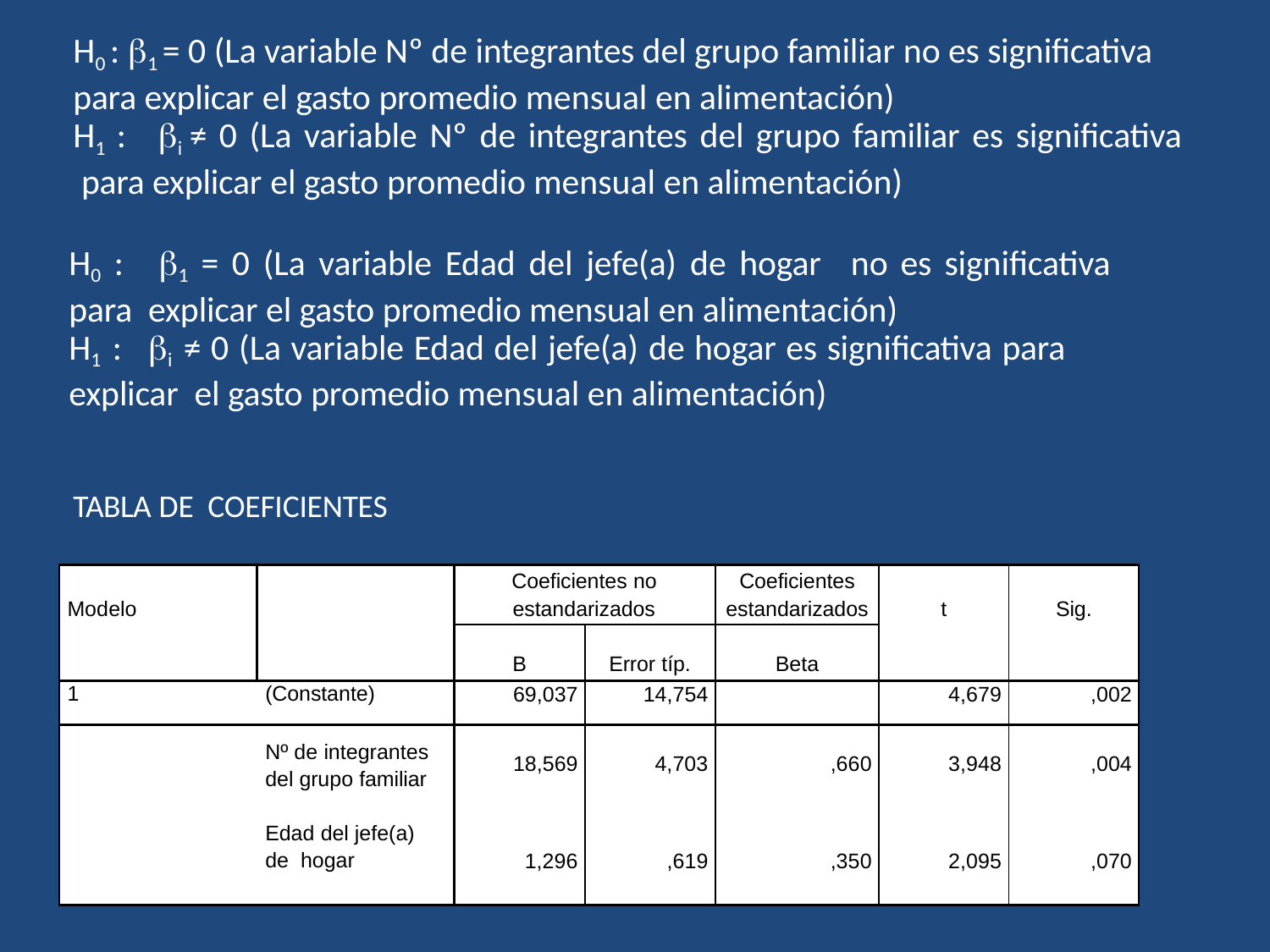

# H0 : β1 = 0 (La variable Nº de integrantes del grupo familiar no es significativa  para explicar el gasto promedio mensual en alimentación)
H1  :	βi ≠ 0 (La variable Nº de integrantes del grupo familiar es significativa  para explicar el gasto promedio mensual en alimentación)
H0  :	β1  = 0 (La variable Edad del jefe(a) de hogar	no es significativa para  explicar el gasto promedio mensual en alimentación)
H1 :	βi ≠ 0 (La variable Edad del jefe(a) de hogar es significativa para explicar  el gasto promedio mensual en alimentación)

TABLA DE COEFICIENTES
| Modelo |  | Coeficientes no estandarizados |  | Coeficientes estandarizados | t | Sig. |
| --- | --- | --- | --- | --- | --- | --- |
|  |  | B | Error típ. | Beta |  |  |
| 1 | (Constante) | 69,037 | 14,754 |  | 4,679 | ,002 |
|  | Nº de integrantes del grupo familiar | 18,569 | 4,703 | ,660 | 3,948 | ,004 |
|  | Edad del jefe(a) de hogar | 1,296 | ,619 | ,350 | 2,095 | ,070 |